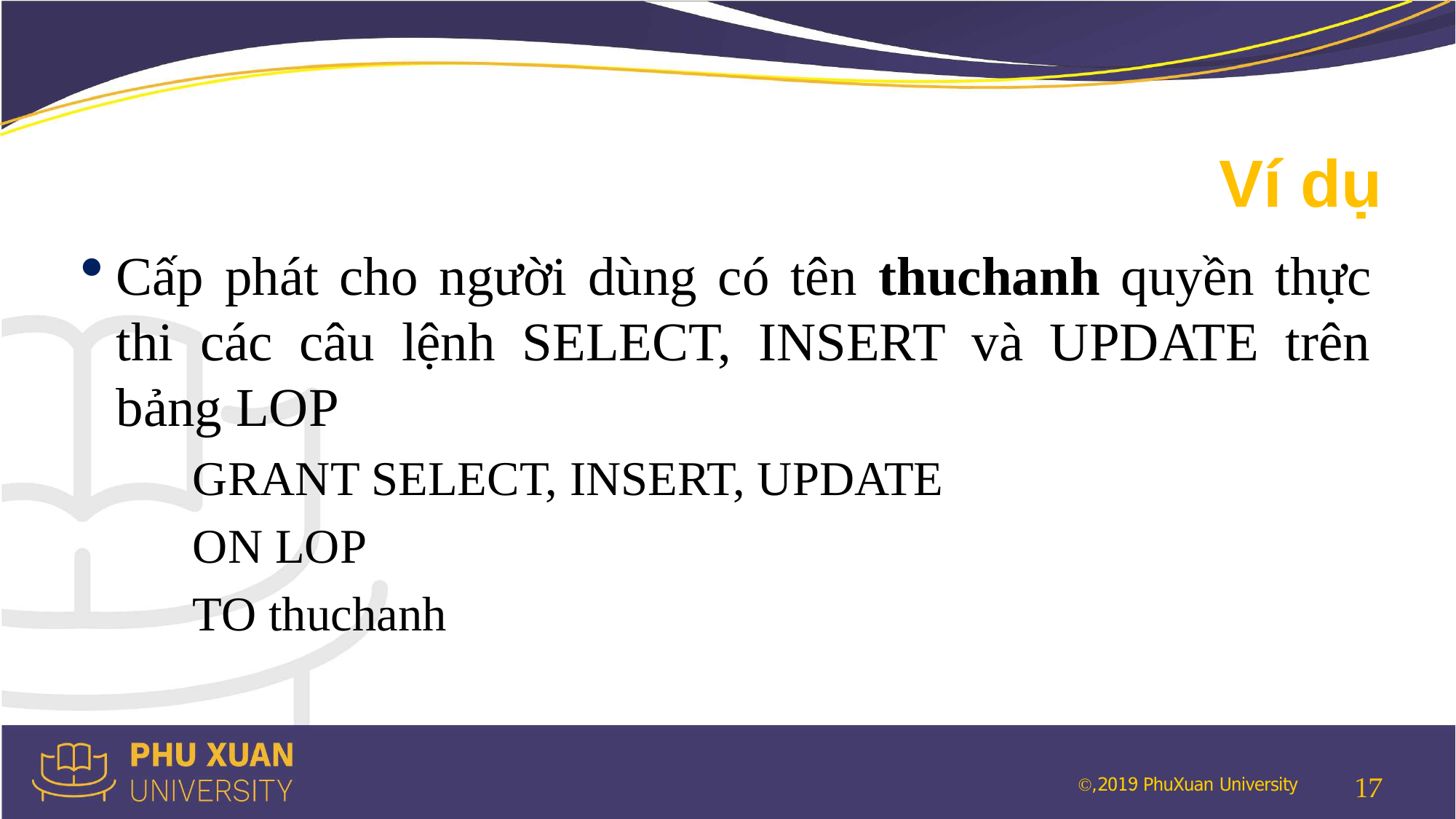

# Ví dụ
Cấp phát cho người dùng có tên thuchanh quyền thực thi các câu lệnh SELECT, INSERT và UPDATE trên bảng LOP
	GRANT SELECT, INSERT, UPDATE
	ON LOP
	TO thuchanh
17